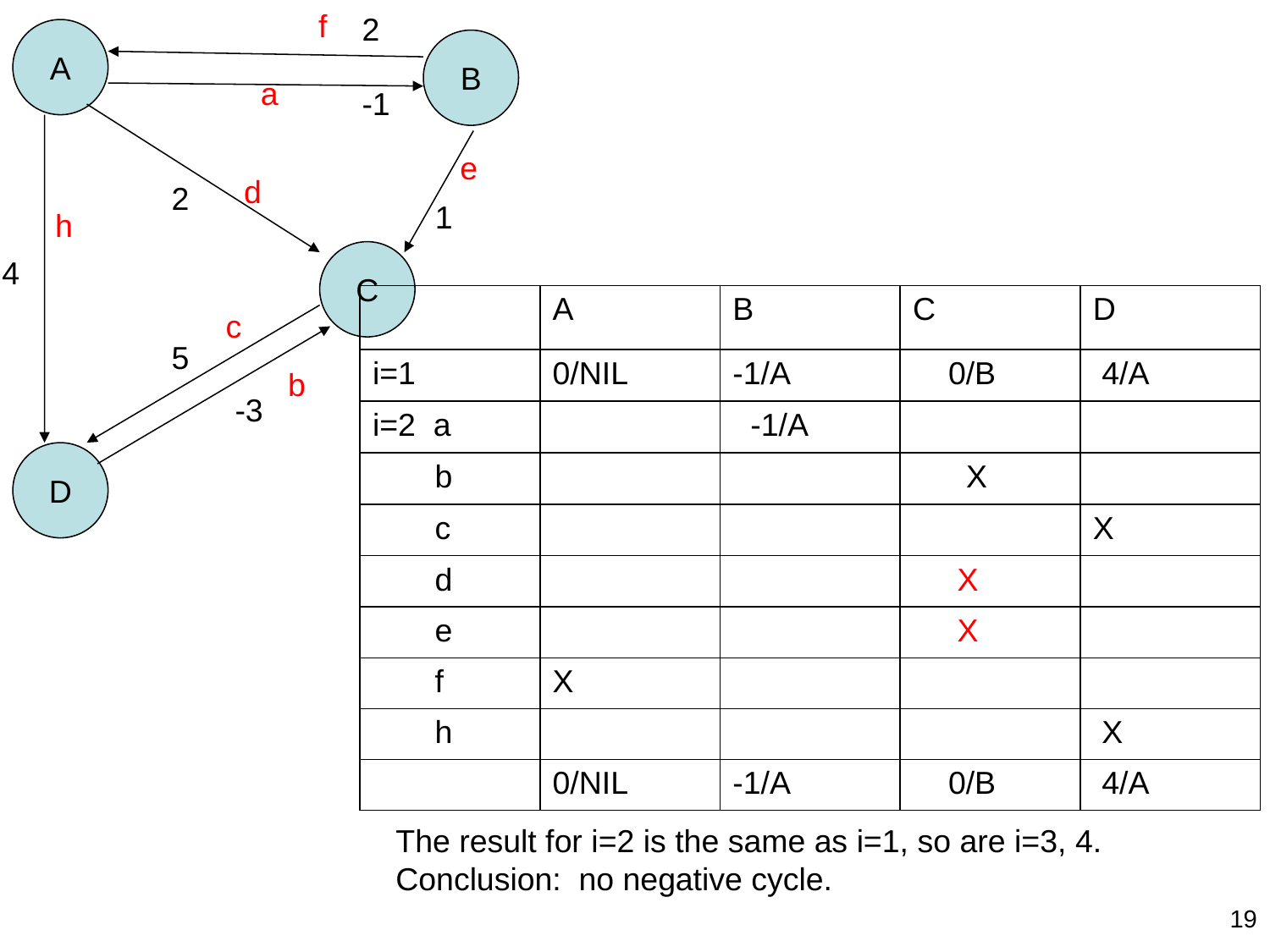

f
a
e
d
h
c
b
2
A
B

-1

2
1
C
4

5
-3
D
|  | A | B | C | D |
| --- | --- | --- | --- | --- |
| i=1 | 0/NIL | -1/A | 0/B | 4/A |
| i=2 a |  | -1/A |  |  |
| b |  |  | X |  |
| c |  |  |  | X |
| d |  |  | X |  |
| e |  |  | X |  |
| f | X |  |  |  |
| h |  |  |  | X |
|  | 0/NIL | -1/A | 0/B | 4/A |
The result for i=2 is the same as i=1, so are i=3, 4.
Conclusion:  no negative cycle.
19